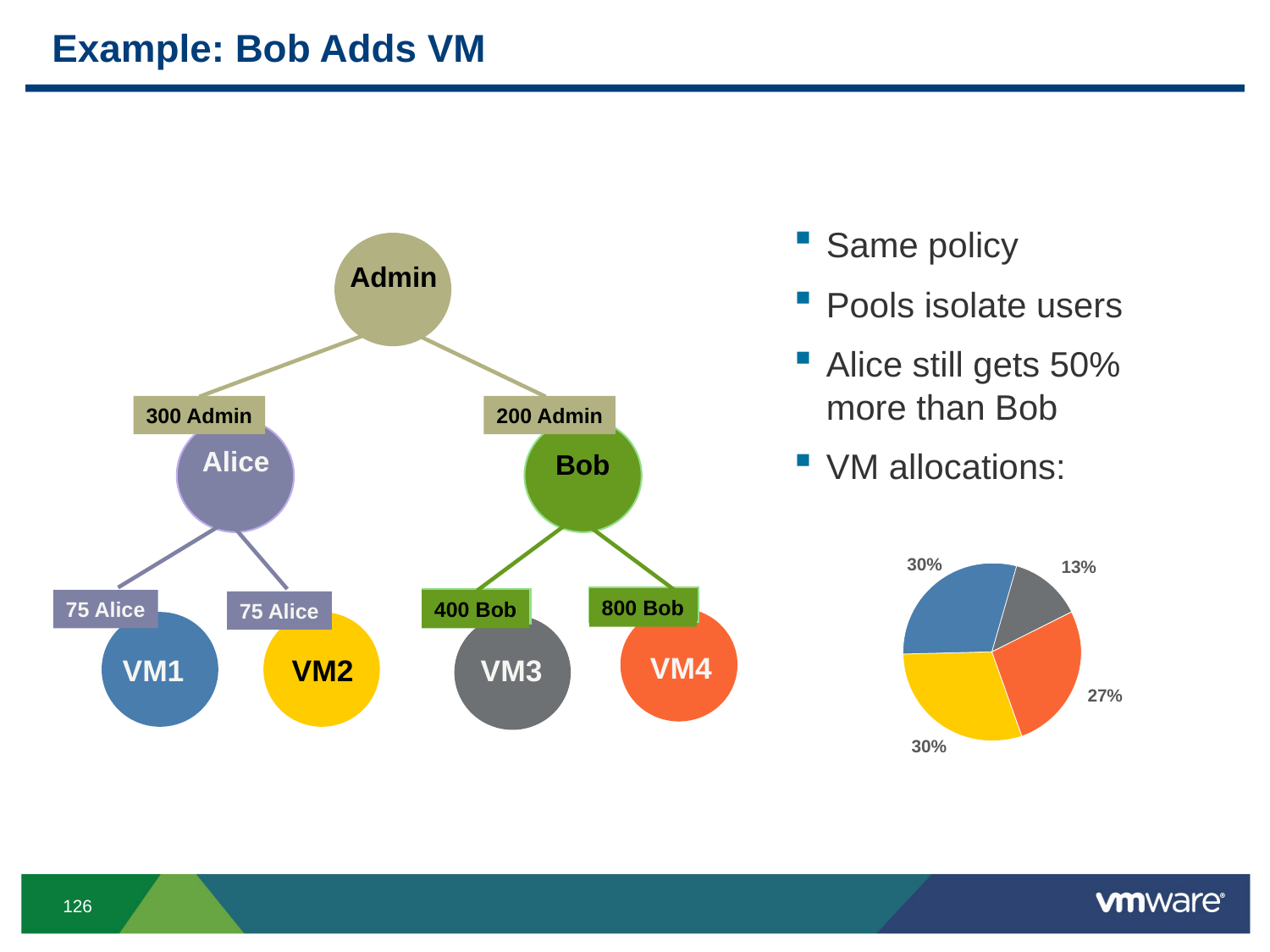

# Example: Bob Adds VM
Same policy
Pools isolate users
Alice still gets 50%
more than Bob
VM allocations:

Admin

300 Admin
200 Admin

Alice
Bob

800 Bob

75 Alice
400 Bob
75 Alice

VM4
VM1
VM2
VM3

30%
13%

27%
30%